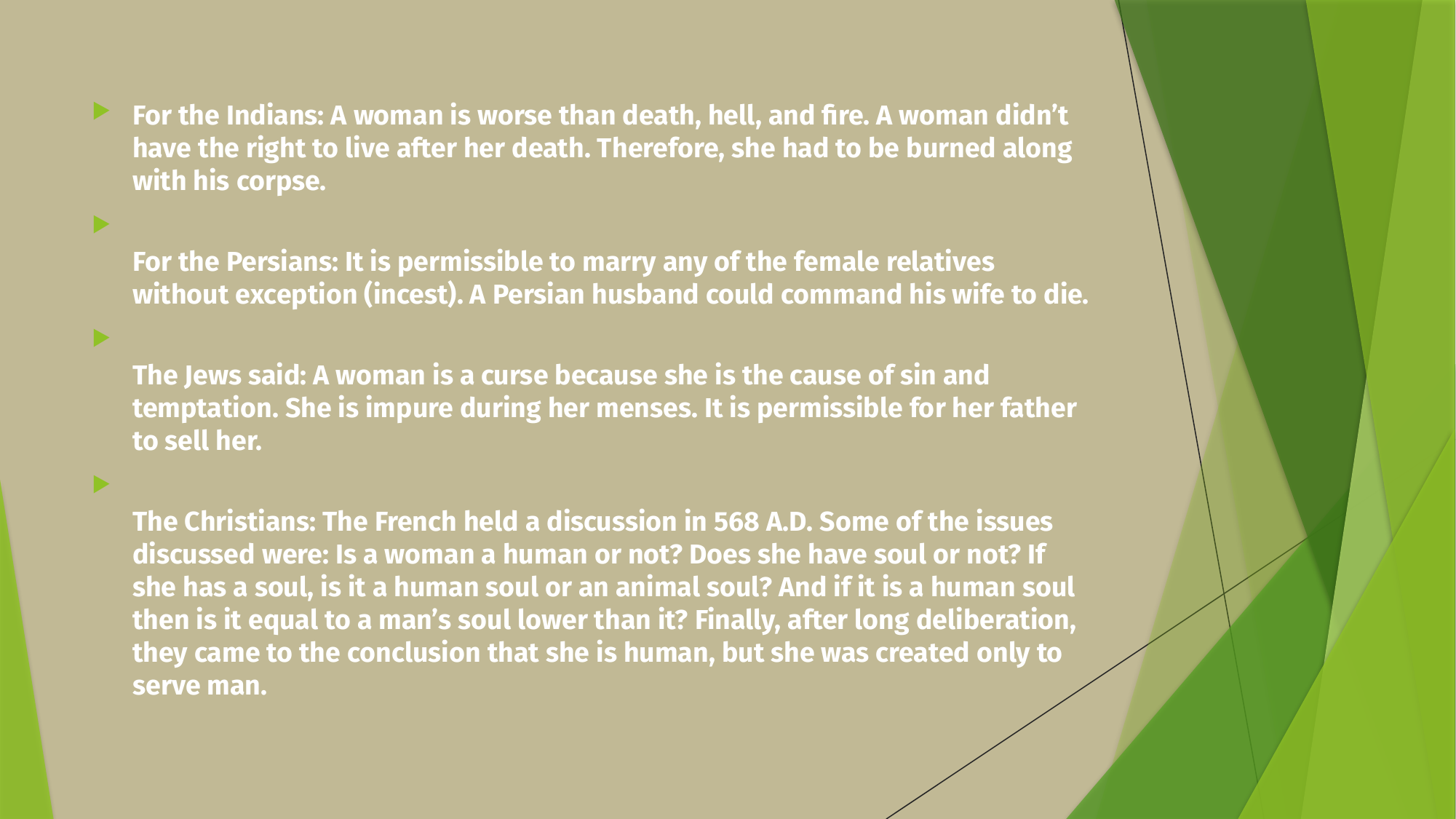

For the Indians: A woman is worse than death, hell, and fire. A woman didn’t have the right to live after her death. Therefore, she had to be burned along with his corpse.
For the Persians: It is permissible to marry any of the female relatives without exception (incest). A Persian husband could command his wife to die.
The Jews said: A woman is a curse because she is the cause of sin and temptation. She is impure during her menses. It is permissible for her father to sell her.
 
The Christians: The French held a discussion in 568 A.D. Some of the issues discussed were: Is a woman a human or not? Does she have soul or not? If she has a soul, is it a human soul or an animal soul? And if it is a human soul then is it equal to a man’s soul lower than it? Finally, after long deliberation, they came to the conclusion that she is human, but she was created only to serve man.